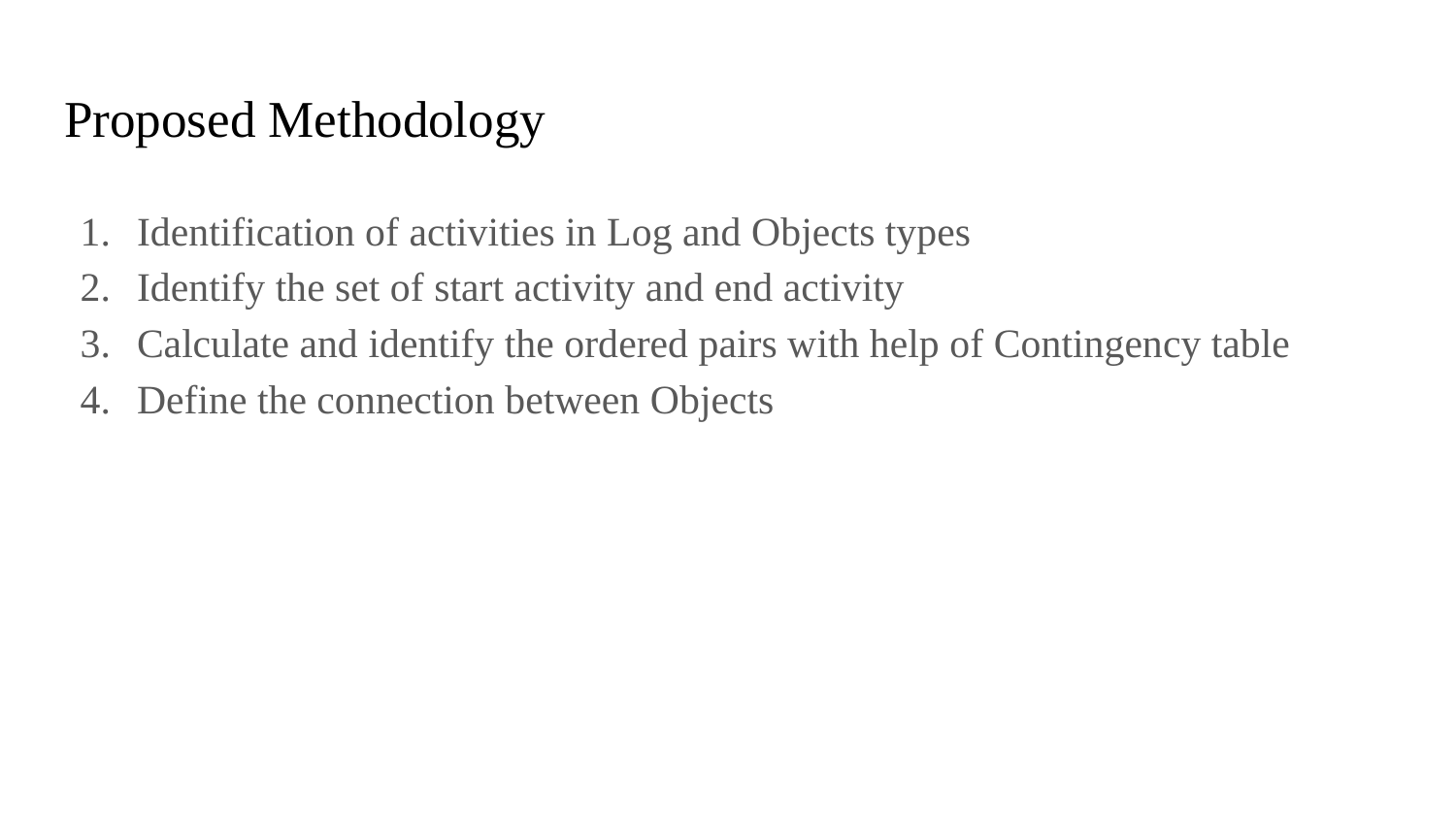

# Proposed Methodology

Identification of activities in Log and Objects types
Identify the set of start activity and end activity
Calculate and identify the ordered pairs with help of Contingency table
Define the connection between Objects